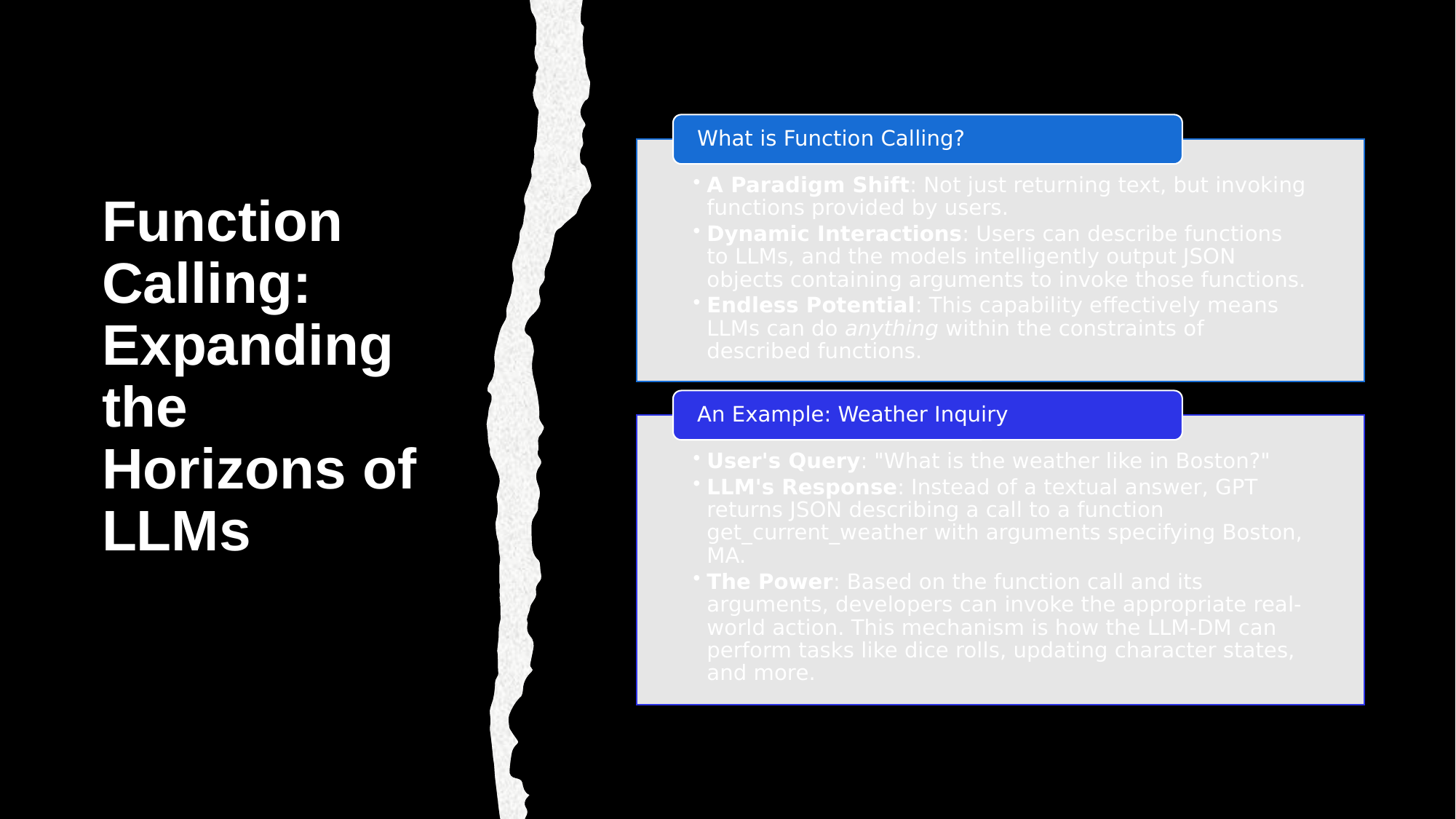

A Paradigm Shift: Not just returning text, but invoking functions provided by users.
Dynamic Interactions: Users can describe functions to LLMs, and the models intelligently output JSON objects containing arguments to invoke those functions.
Endless Potential: This capability effectively means LLMs can do anything within the constraints of described functions.
What is Function Calling?
User's Query: "What is the weather like in Boston?"
LLM's Response: Instead of a textual answer, GPT returns JSON describing a call to a function get_current_weather with arguments specifying Boston, MA.
The Power: Based on the function call and its arguments, developers can invoke the appropriate real-world action. This mechanism is how the LLM-DM can perform tasks like dice rolls, updating character states, and more.
An Example: Weather Inquiry
# Function Calling: Expanding the Horizons of LLMs